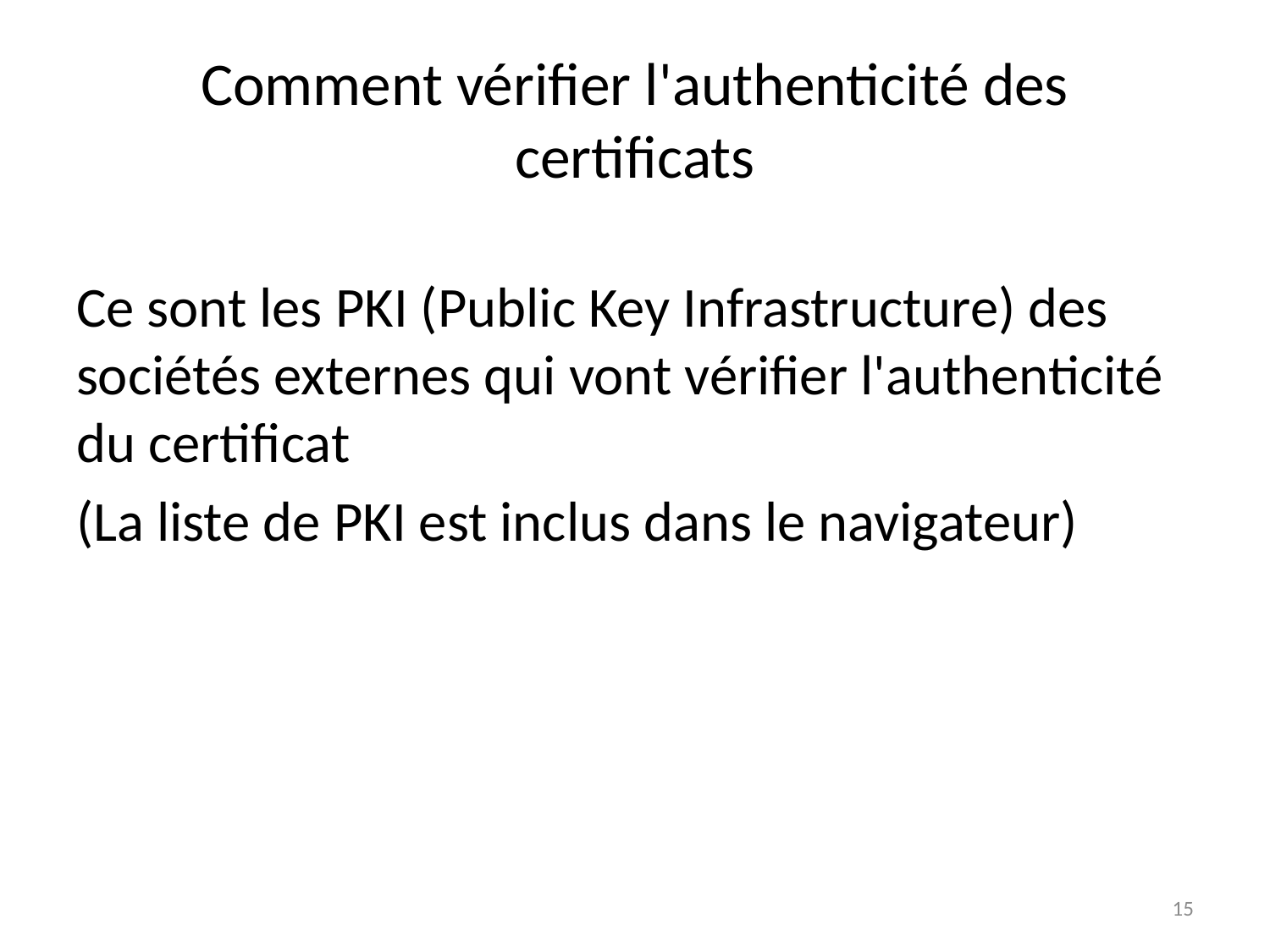

# Comment vérifier l'authenticité des certificats
Ce sont les PKI (Public Key Infrastructure) des sociétés externes qui vont vérifier l'authenticité du certificat
(La liste de PKI est inclus dans le navigateur)
15